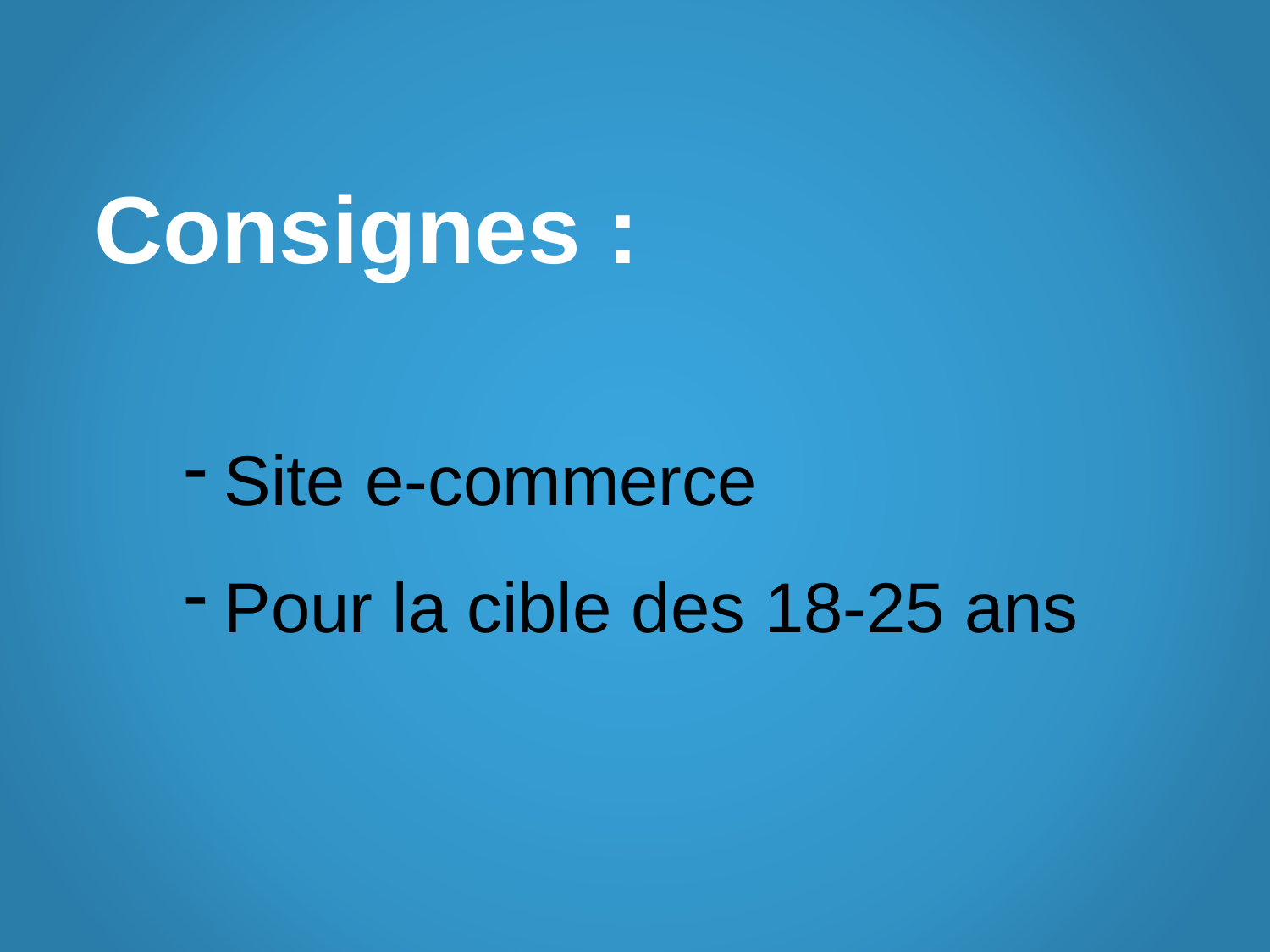

Consignes :
Site e-commerce
Pour la cible des 18-25 ans